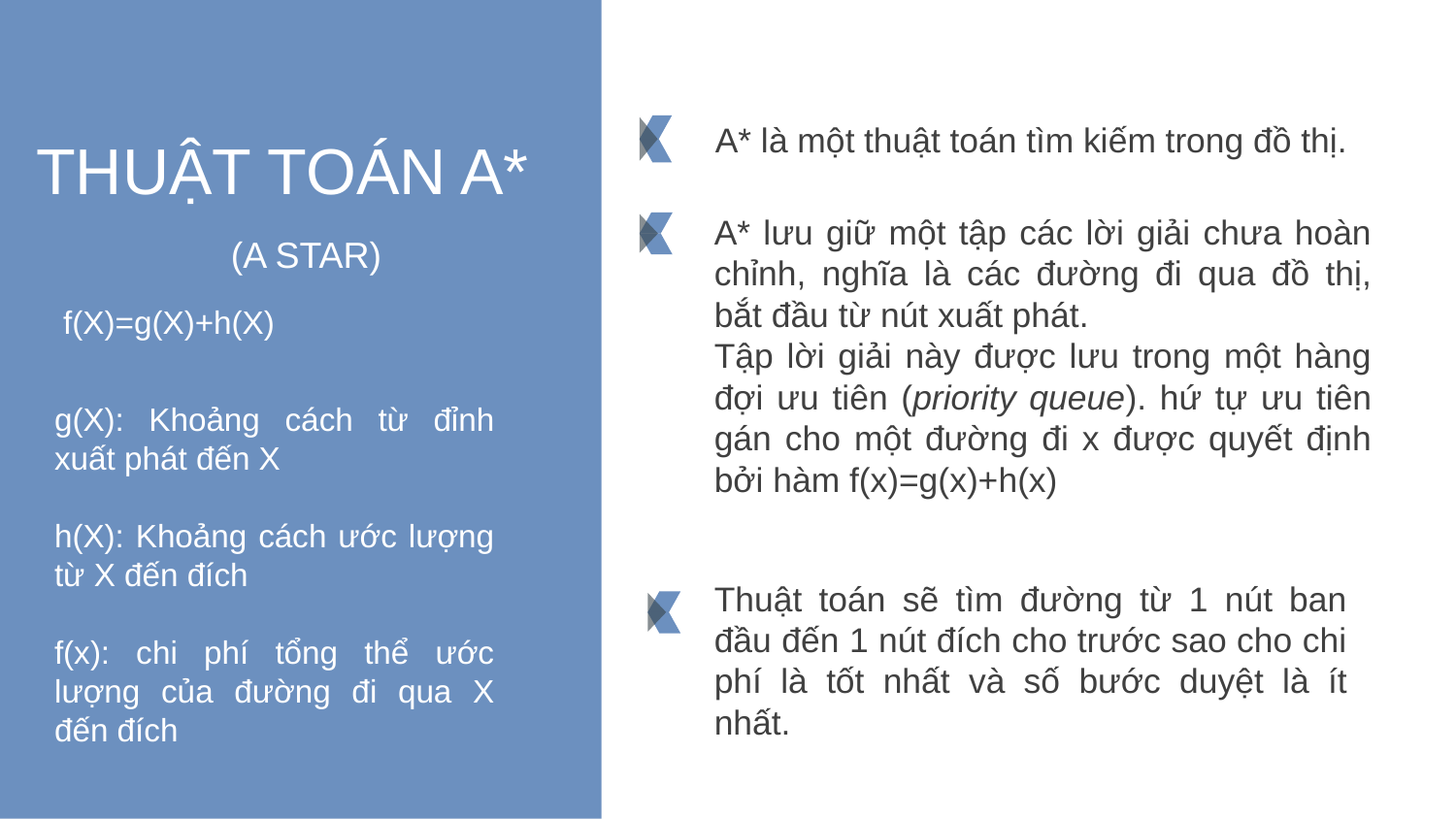

A* là một thuật toán tìm kiếm trong đồ thị.
# THUẬT TOÁN A*

A* lưu giữ một tập các lời giải chưa hoàn chỉnh, nghĩa là các đường đi qua đồ thị, bắt đầu từ nút xuất phát.
Tập lời giải này được lưu trong một hàng đợi ưu tiên (priority queue). hứ tự ưu tiên gán cho một đường đi x được quyết định bởi hàm f(x)=g(x)+h(x)
(A STAR)

 f(X)=g(X)+h(X)
g(X): Khoảng cách từ đỉnh xuất phát đến X

h(X): Khoảng cách ước lượng từ X đến đích

f(x): chi phí tổng thể ước lượng của đường đi qua X đến đích
Thuật toán sẽ tìm đường từ 1 nút ban đầu đến 1 nút đích cho trước sao cho chi phí là tốt nhất và số bước duyệt là ít nhất.